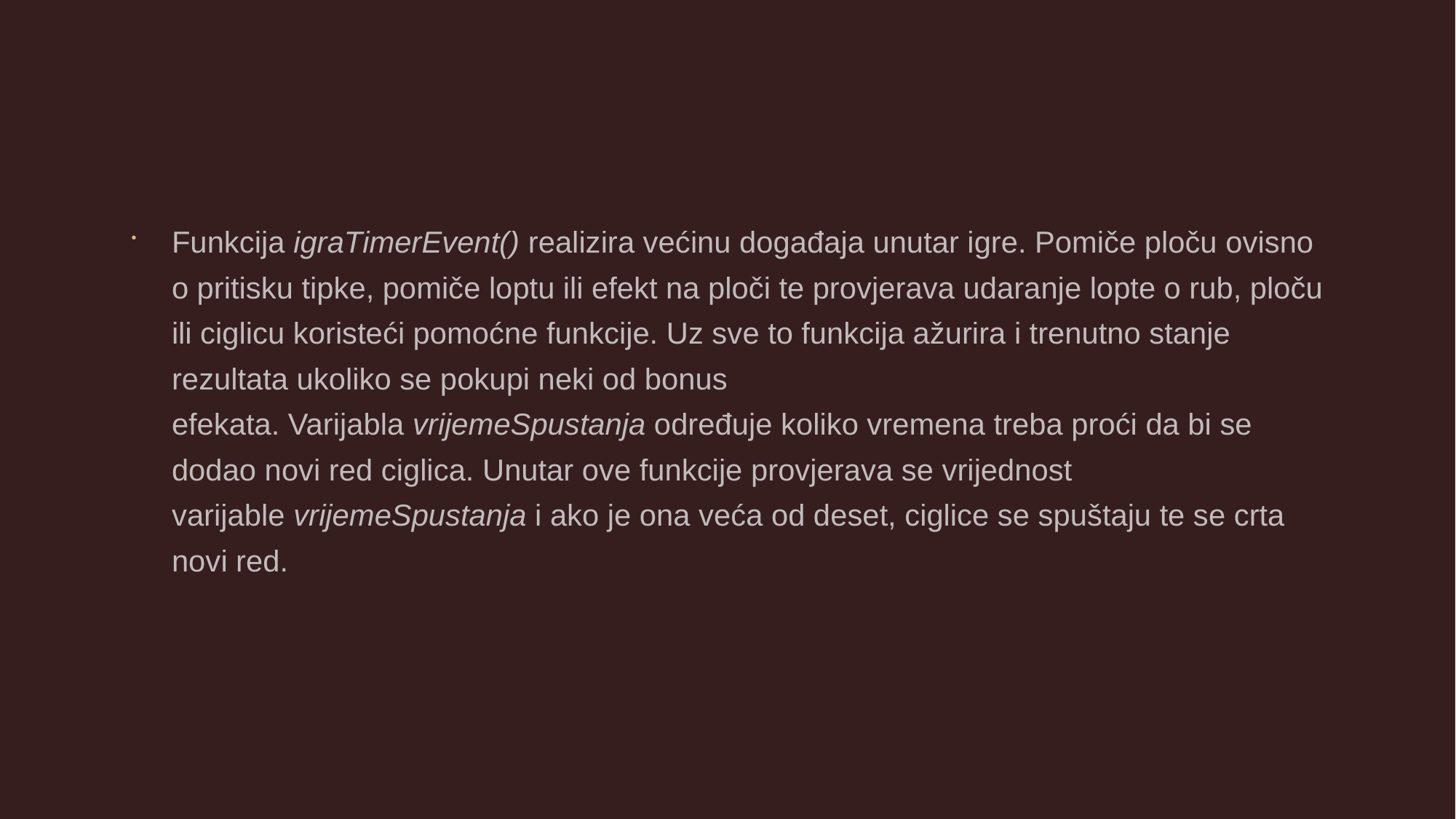

#
Funkcija igraTimerEvent() realizira većinu događaja unutar igre. Pomiče ploču ovisno o pritisku tipke, pomiče loptu ili efekt na ploči te provjerava udaranje lopte o rub, ploču ili ciglicu koristeći pomoćne funkcije. Uz sve to funkcija ažurira i trenutno stanje rezultata ukoliko se pokupi neki od bonus efekata. Varijabla vrijemeSpustanja određuje koliko vremena treba proći da bi se dodao novi red ciglica. Unutar ove funkcije provjerava se vrijednost varijable vrijemeSpustanja i ako je ona veća od deset, ciglice se spuštaju te se crta novi red.